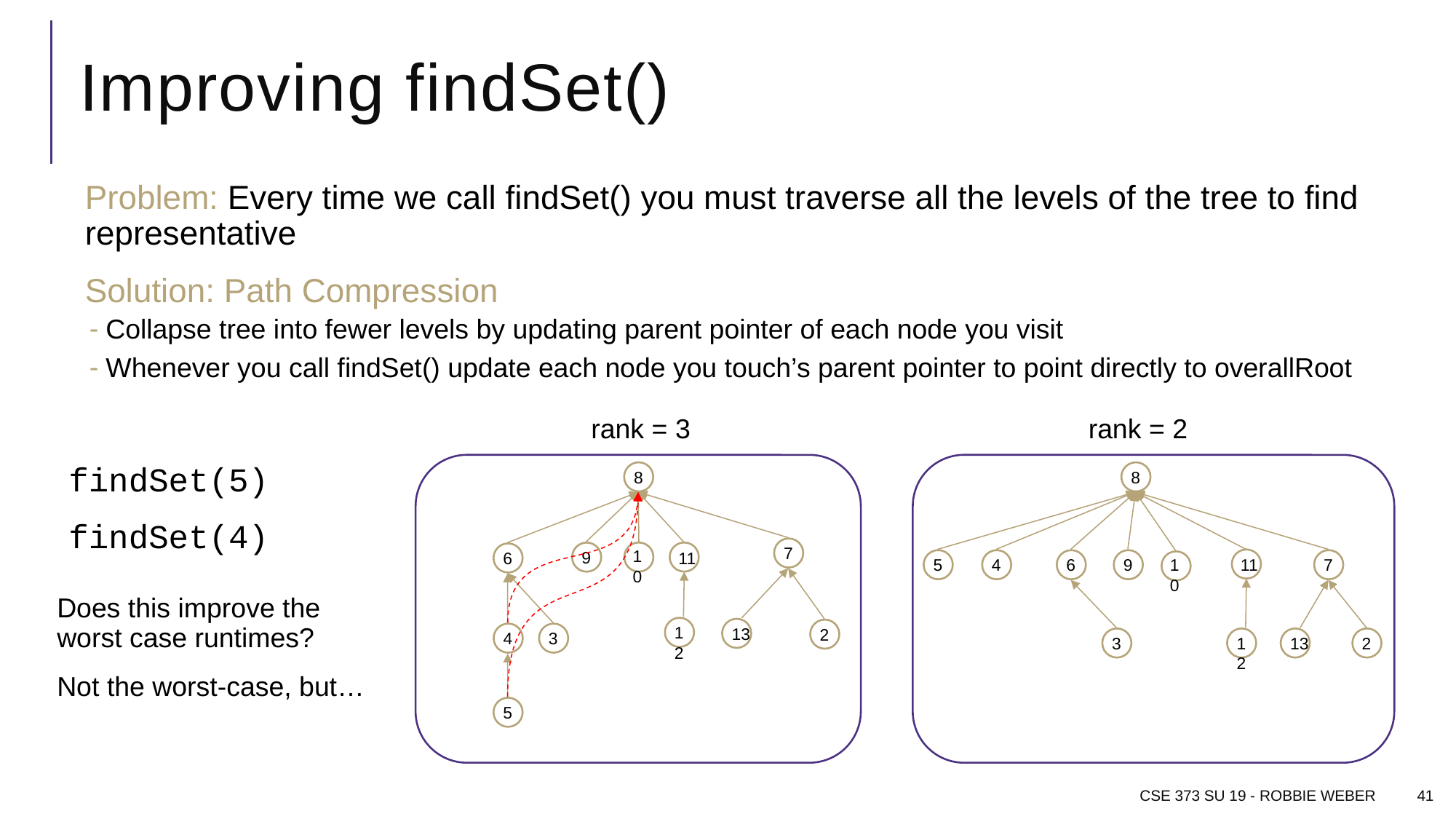

# Improving findSet()
Problem: Every time we call findSet() you must traverse all the levels of the tree to find representative
Solution: Path Compression
Collapse tree into fewer levels by updating parent pointer of each node you visit
Whenever you call findSet() update each node you touch’s parent pointer to point directly to overallRoot
rank = 3
rank = 2

findSet(5)
findSet(4)
8

8

7

10

9

11

6

5

4

6

9

10

11

7

Does this improve the worst case runtimes?
Not the worst-case, but…
12

13

2

4

3

3

12

13

2

5

CSE 373 Su 19 - Robbie Weber
41